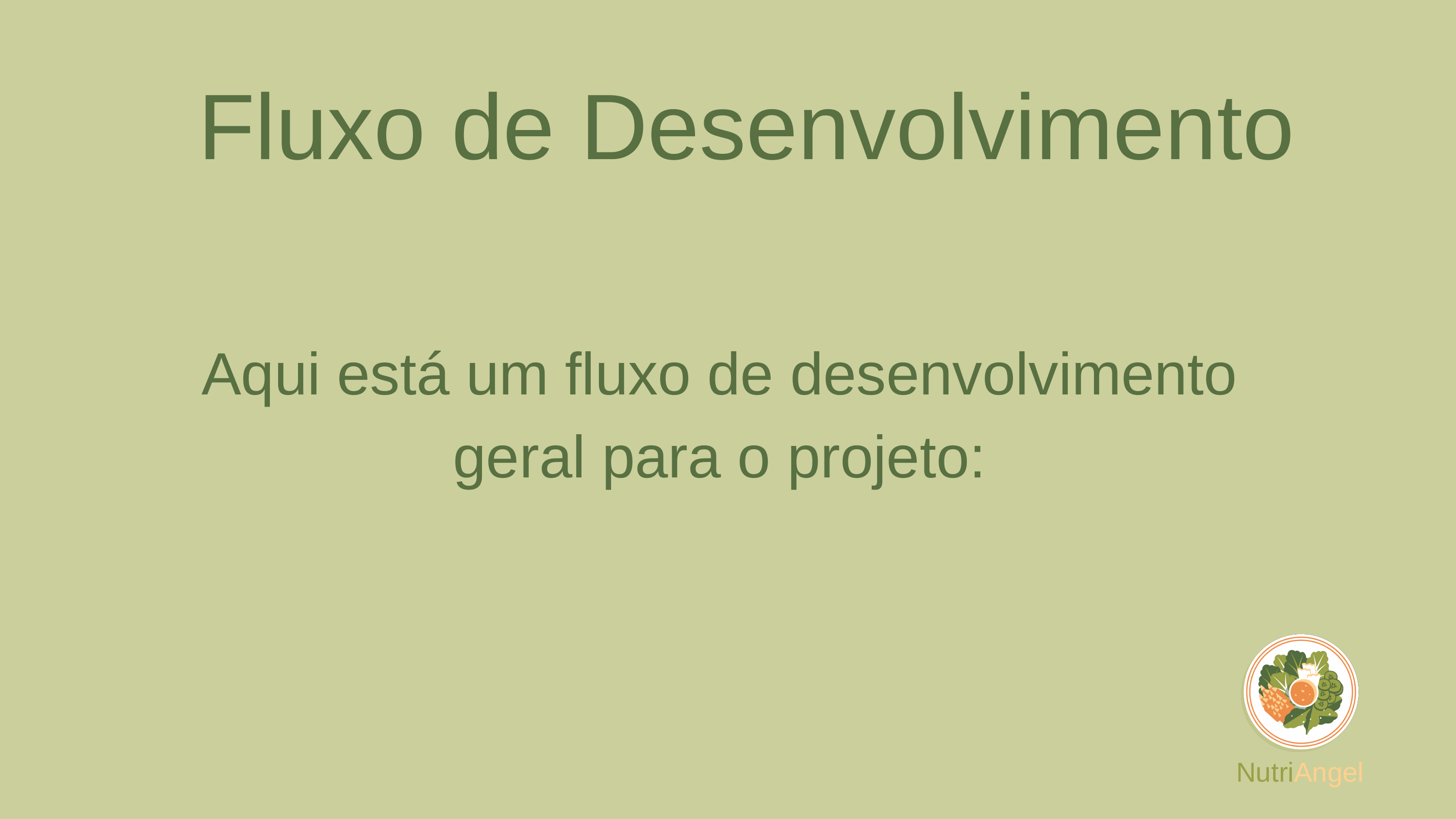

Fluxo de Desenvolvimento
Aqui está um fluxo de desenvolvimento
geral para o projeto:

NutriAngel